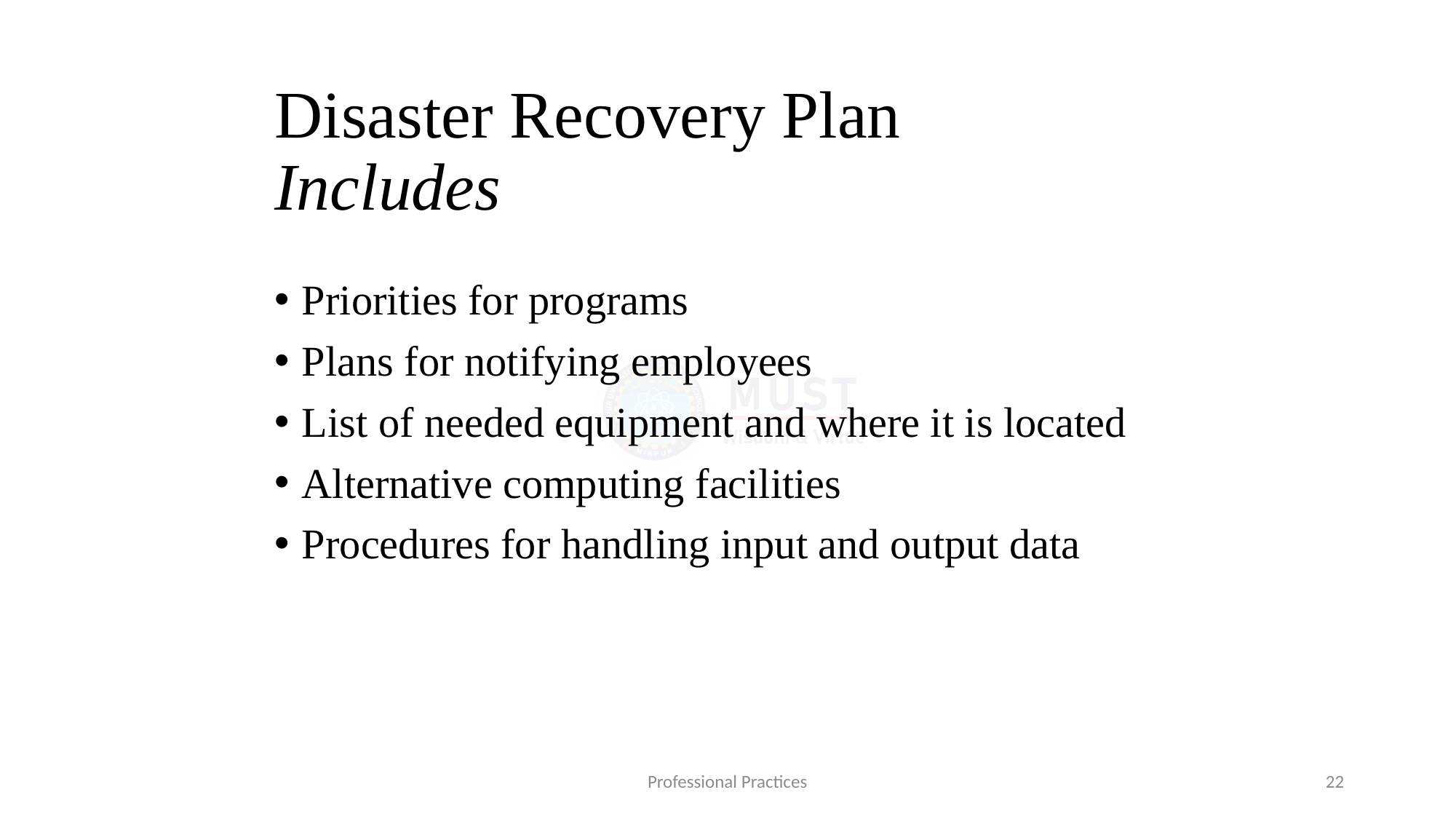

# Disaster Recovery Plan Includes
Priorities for programs
Plans for notifying employees
List of needed equipment and where it is located
Alternative computing facilities
Procedures for handling input and output data

Professional Practices
22